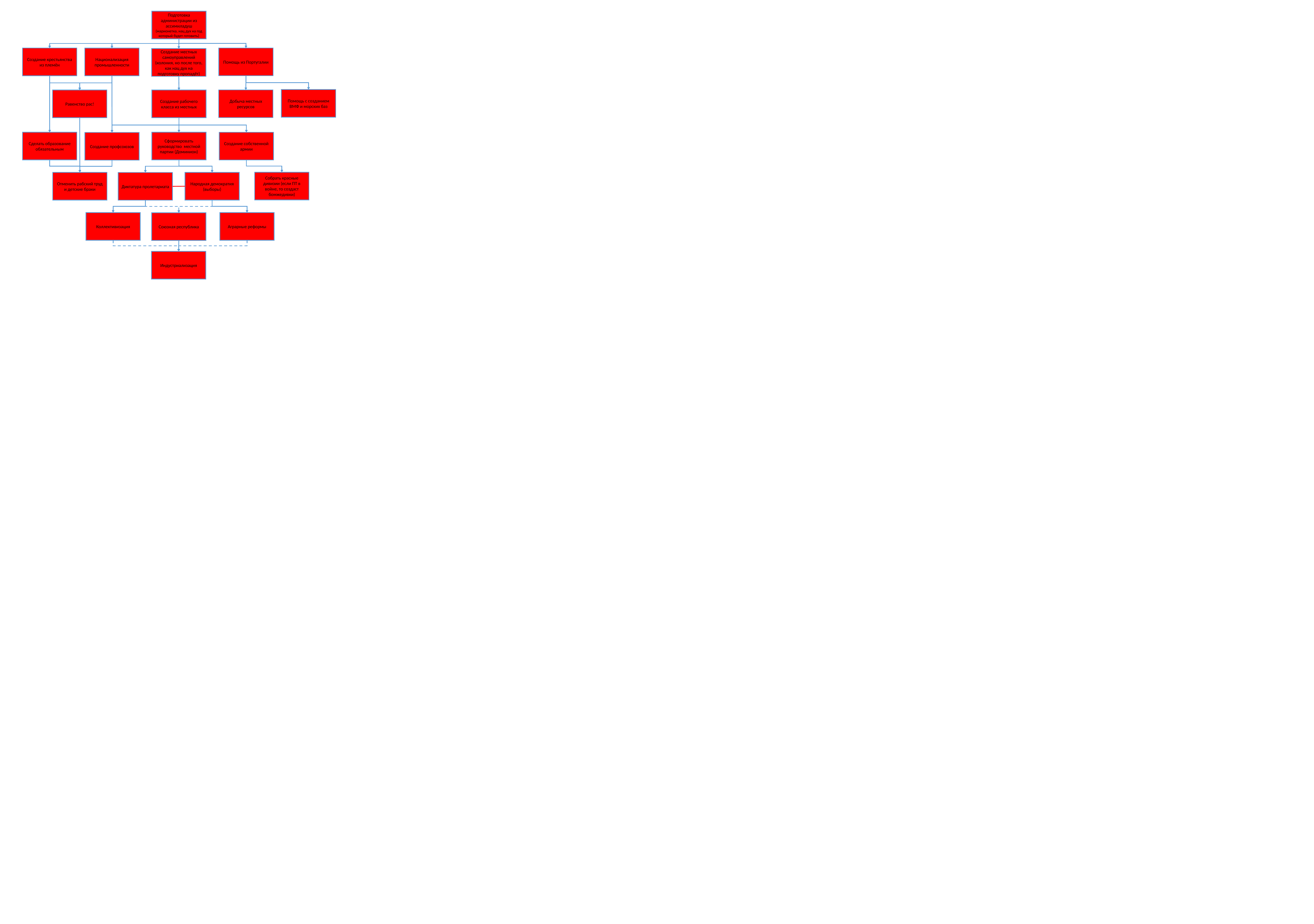

Подготовка администрации из ассимиладуш (марионетка, нац дух на год который будет готовить)
Помощь из Португалии
Создание крестьянства из племён
Национализация промышленности
Создание местных самоуправлений (колония, но после того, как нац дух на подготовку пропадёт)
Помощь с созданием ВМФ и морских баз
Добыча местных ресурсов
Создание рабочего класса из местных
Равенство рас!
Сделать образование обязательным
Сформировать руководство  местной партии (Доминион)
Создание собственной армии
Создание профсоюзов
Собрать красные дивизии (если ПТ в войне, то создаст бомжедивки)
Отменить рабский труд и детские браки
Народная демократия (выборы)
Диктатура пролетариата
Коллективизация
Аграрные реформы
Союзная республика
Индустриализация